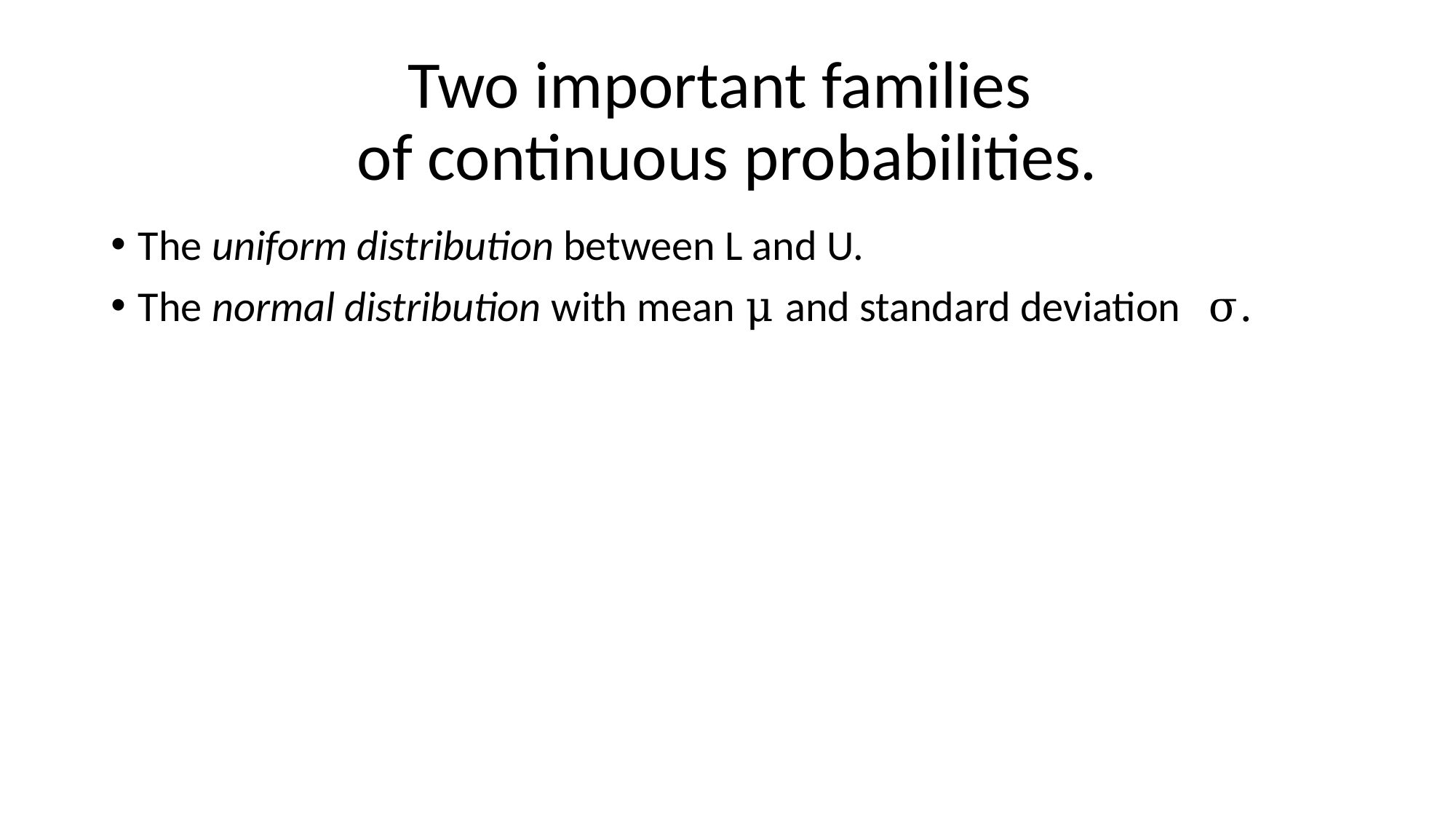

# Two important families of continuous probabilities.
The uniform distribution between L and U.
The normal distribution with mean μ and standard deviation  σ.